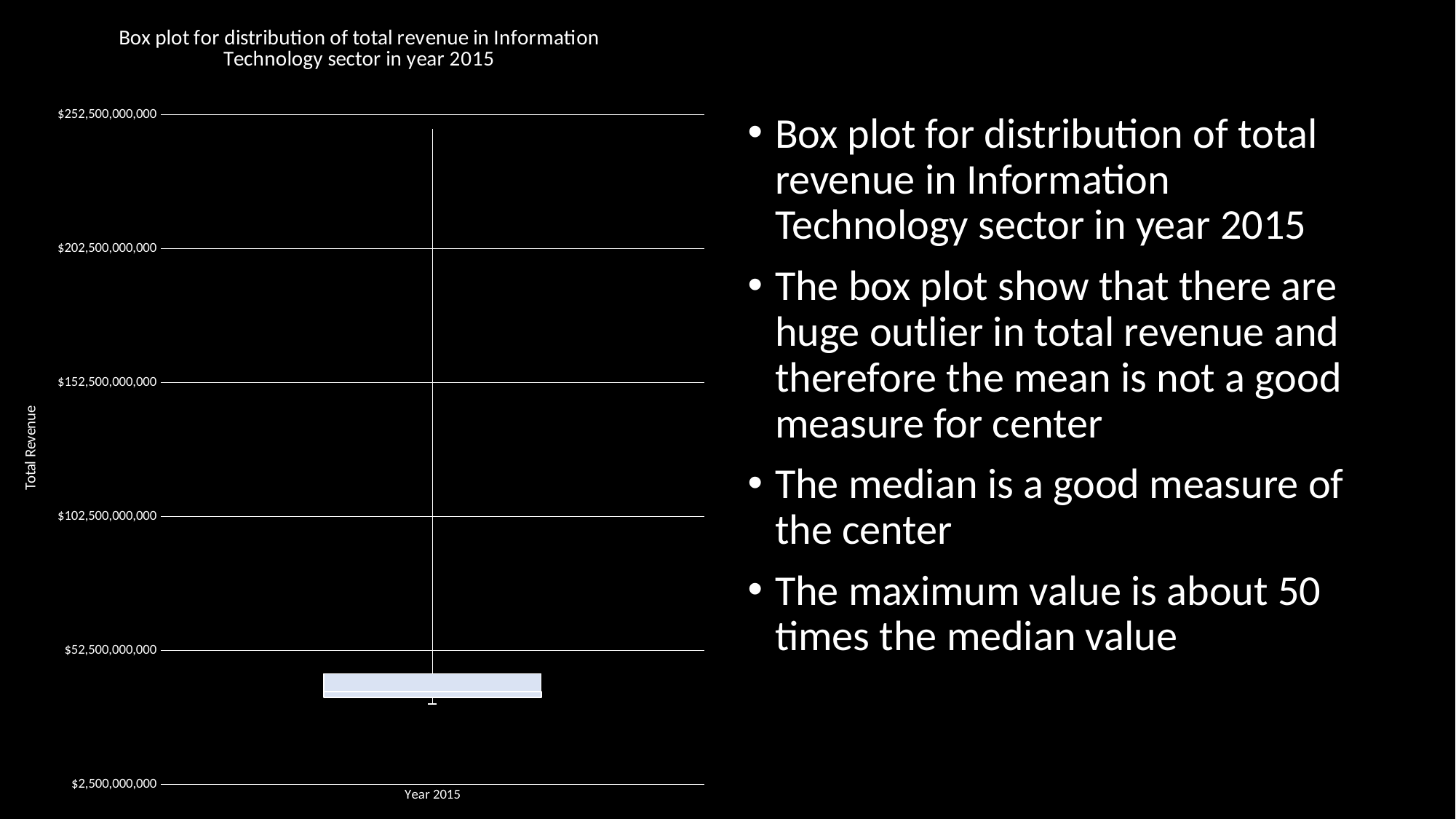

### Chart: Box plot for distribution of total revenue in Information Technology sector in year 2015

| Category |  |  |  |  |  |
|---|---|---|---|---|---|
| Year 2015 | 32615202621.012234 | 2294266500.0 | 2215067500.0 | 6749800000.0 | 203320500000.0 |
Box plot for distribution of total revenue in Information Technology sector in year 2015
The box plot show that there are huge outlier in total revenue and therefore the mean is not a good measure for center
The median is a good measure of the center
The maximum value is about 50 times the median value